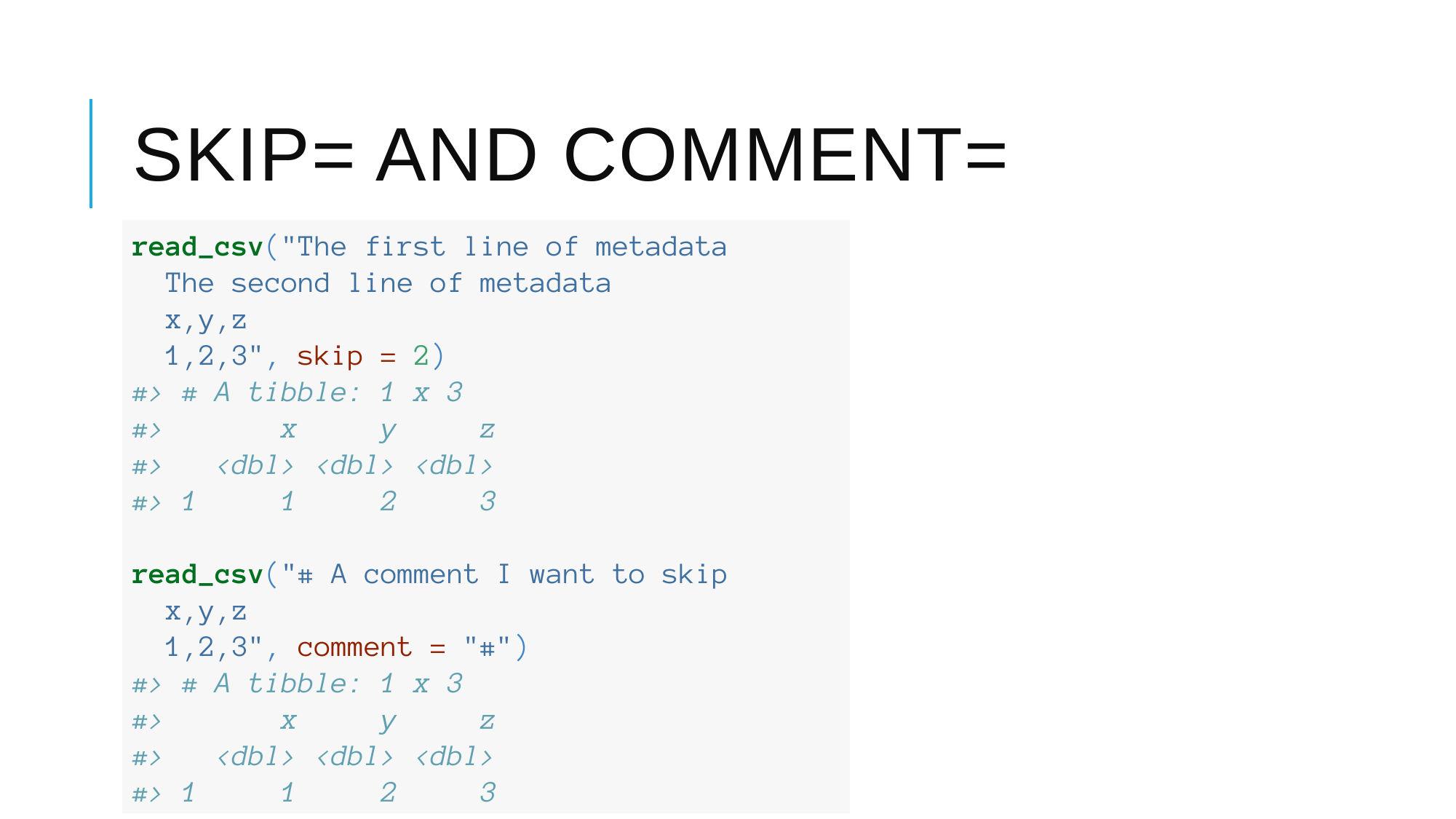

# Skip= and comment=
read_csv("The first line of metadata
  The second line of metadata
  x,y,z
  1,2,3", skip = 2)
#> # A tibble: 1 x 3
#>       x     y     z
#>   <dbl> <dbl> <dbl>
#> 1     1     2     3

read_csv("# A comment I want to skip
  x,y,z
  1,2,3", comment = "#")
#> # A tibble: 1 x 3
#>       x     y     z
#>   <dbl> <dbl> <dbl>
#> 1     1     2     3